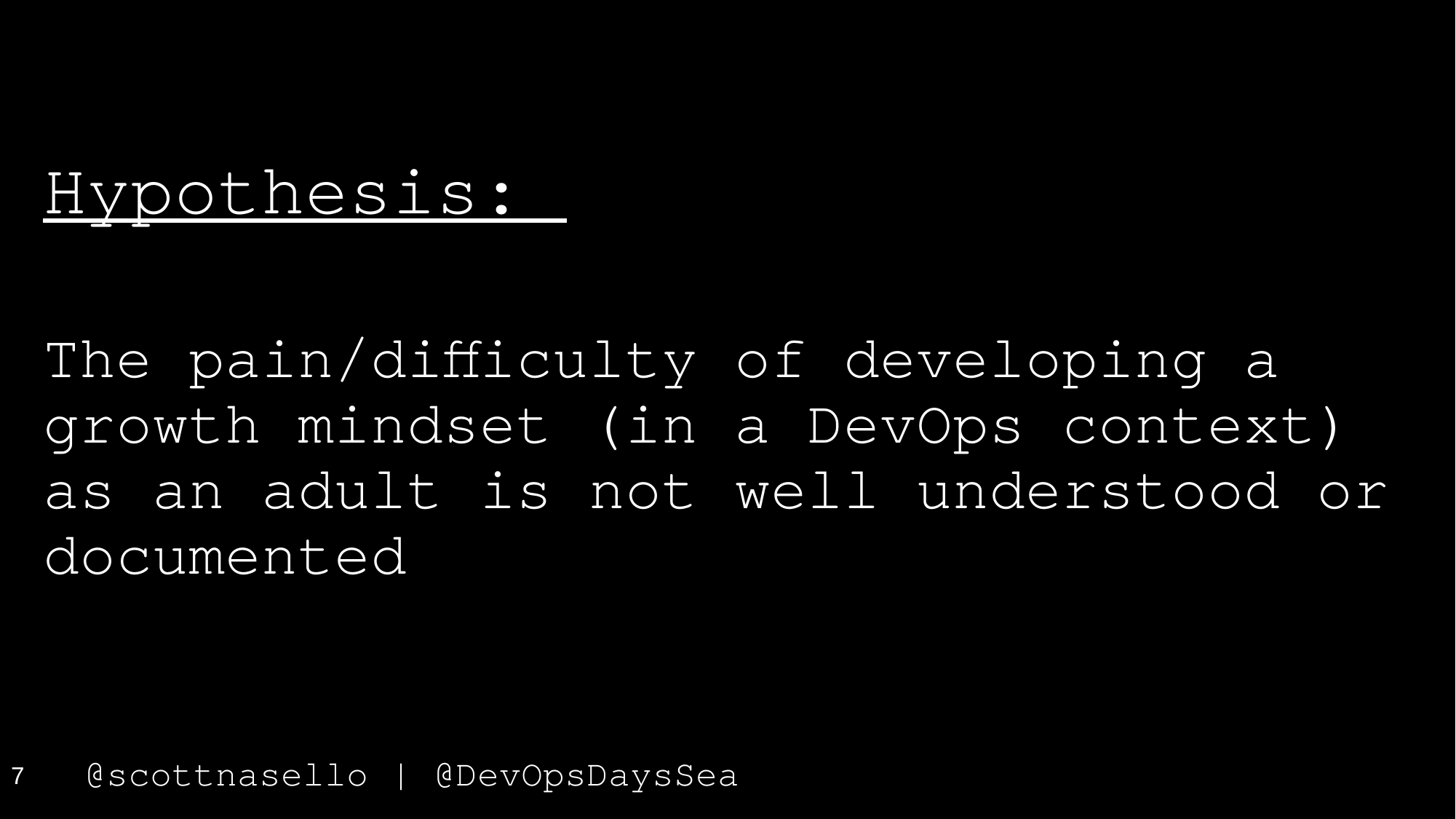

Hypothesis:

The pain/difficulty of developing a growth mindset (in a DevOps context) as an adult is not well understood or documented

7